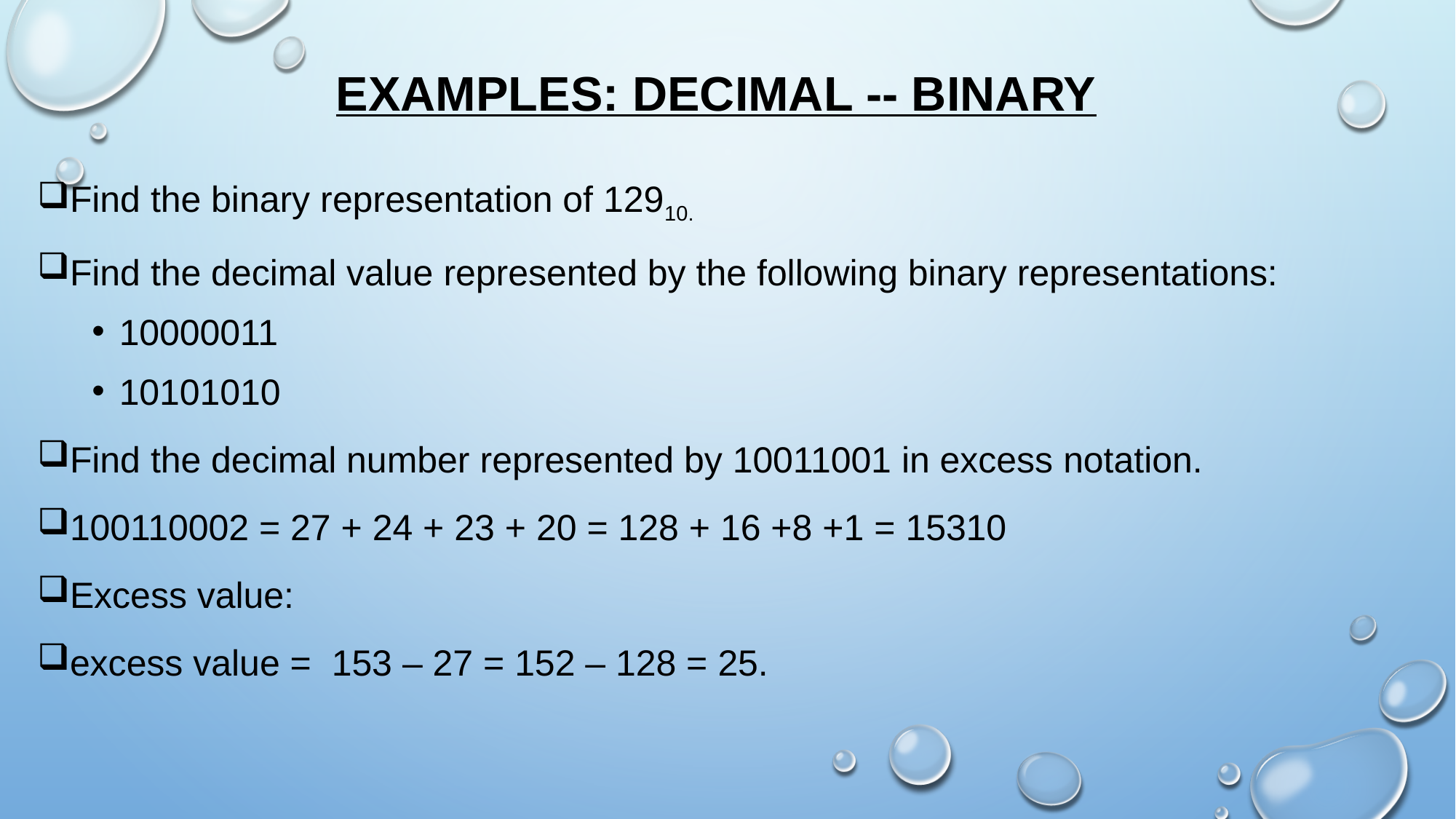

# Examples: decimal -- binary
Find the binary representation of 12910.
Find the decimal value represented by the following binary representations:
10000011
10101010
Find the decimal number represented by 10011001 in excess notation.
100110002 = 27 + 24 + 23 + 20 = 128 + 16 +8 +1 = 15310
Excess value:
excess value =  153 – 27 = 152 – 128 = 25.